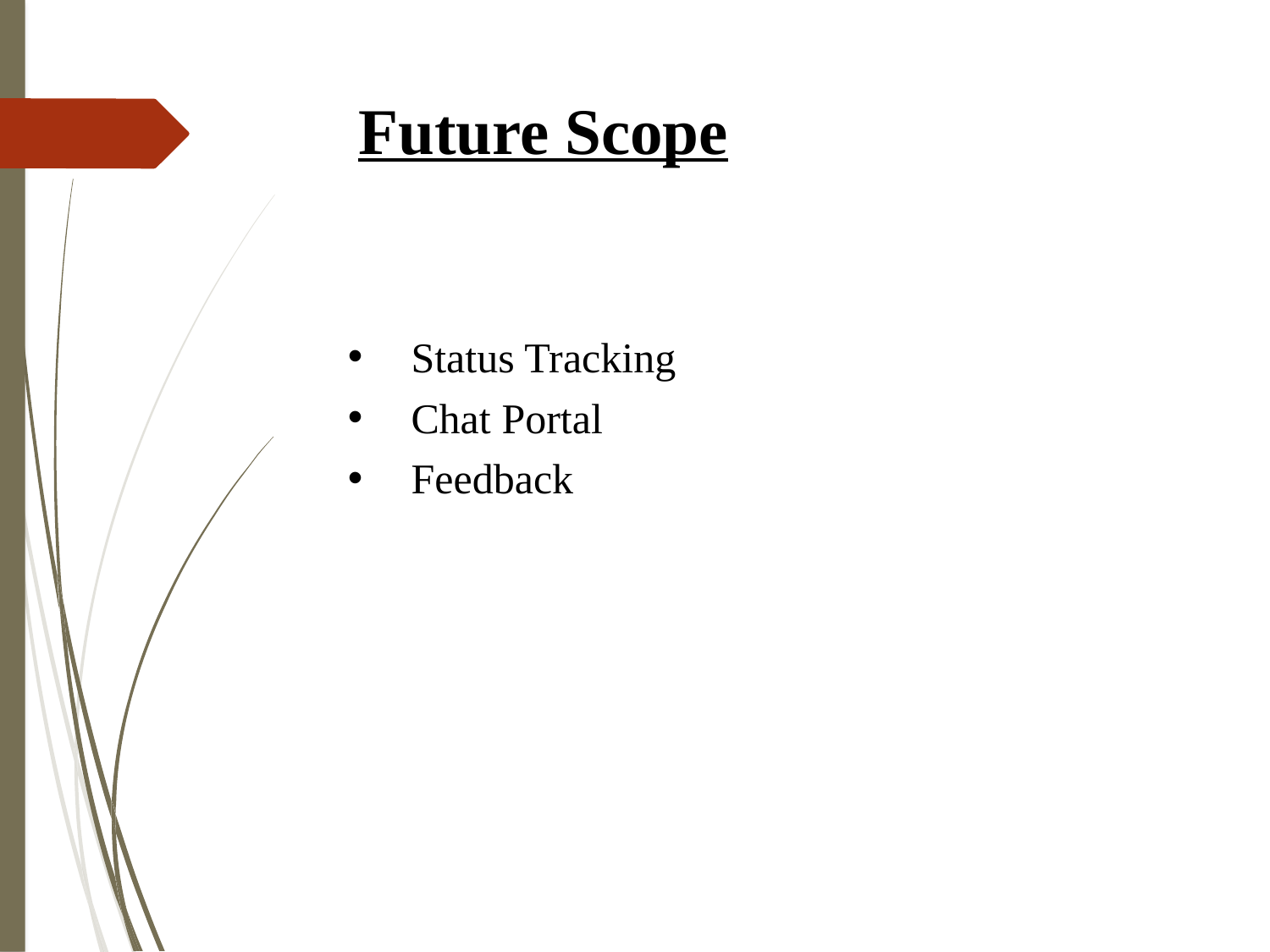

Future Scope
Status Tracking
Chat Portal
Feedback